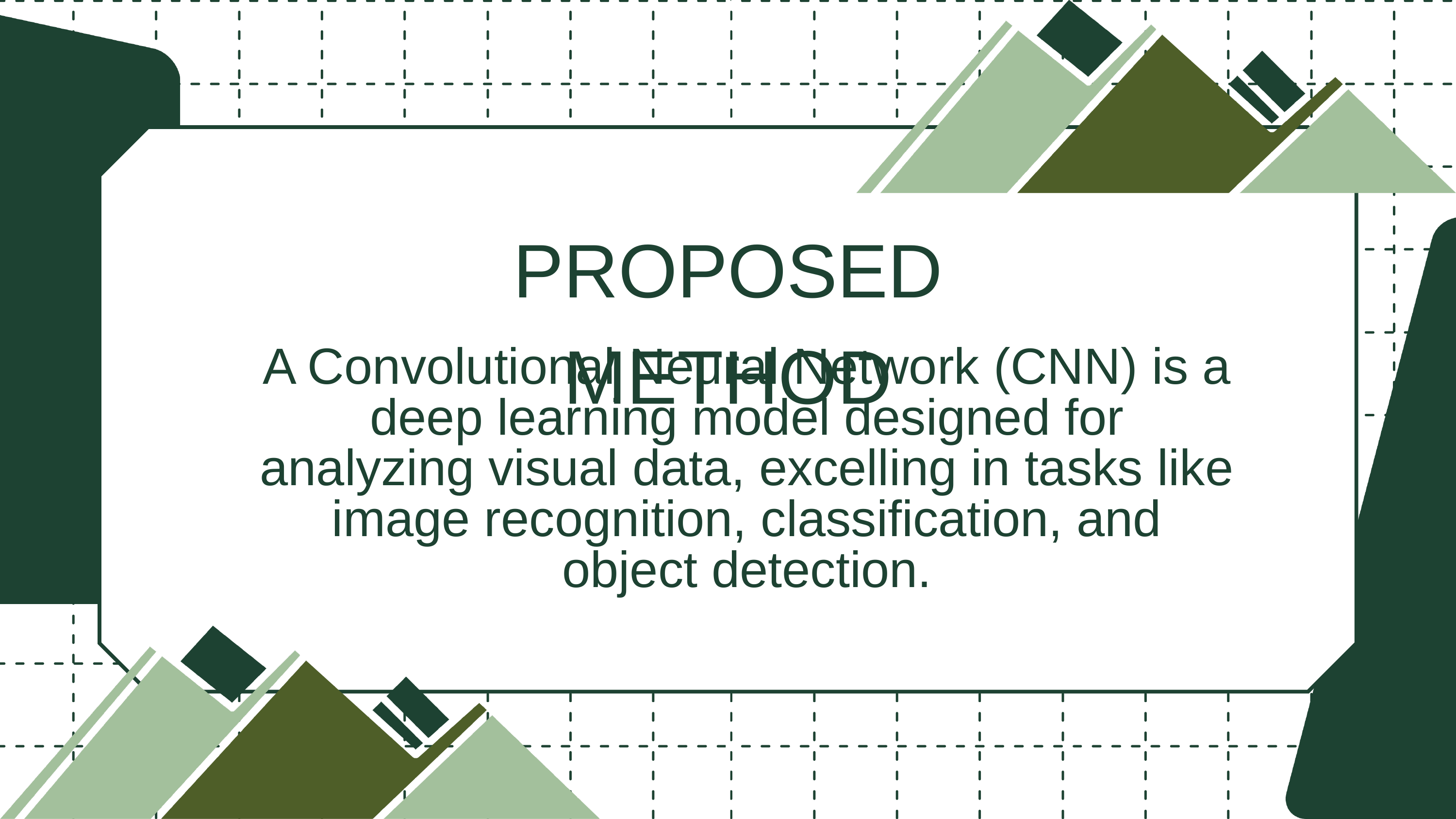

PROPOSED METHOD

A Convolutional Neural Network (CNN) is a deep learning model designed for analyzing visual data, excelling in tasks like image recognition, classification, and object detection.